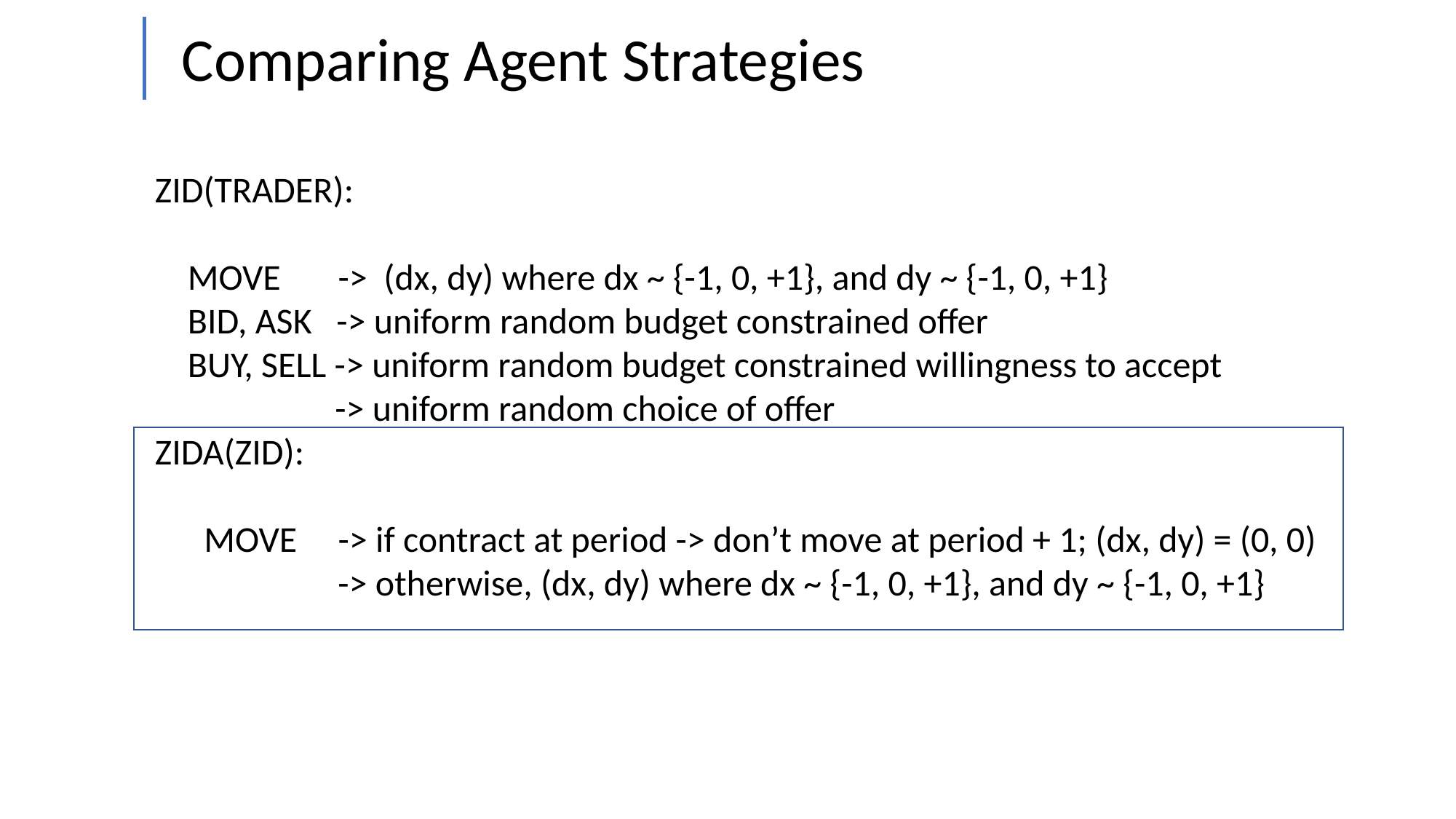

Comparing Agent Strategies
ZID(TRADER):

    MOVE       ->  (dx, dy) where dx ~ {-1, 0, +1}, and dy ~ {-1, 0, +1}
    BID, ASK   -> uniform random budget constrained offer
    BUY, SELL -> uniform random budget constrained willingness to accept
                      -> uniform random choice of offer
ZIDA(ZID):

      MOVE     -> if contract at period -> don’t move at period + 1; (dx, dy) = (0, 0)
 	         -> otherwise, (dx, dy) where dx ~ {-1, 0, +1}, and dy ~ {-1, 0, +1}